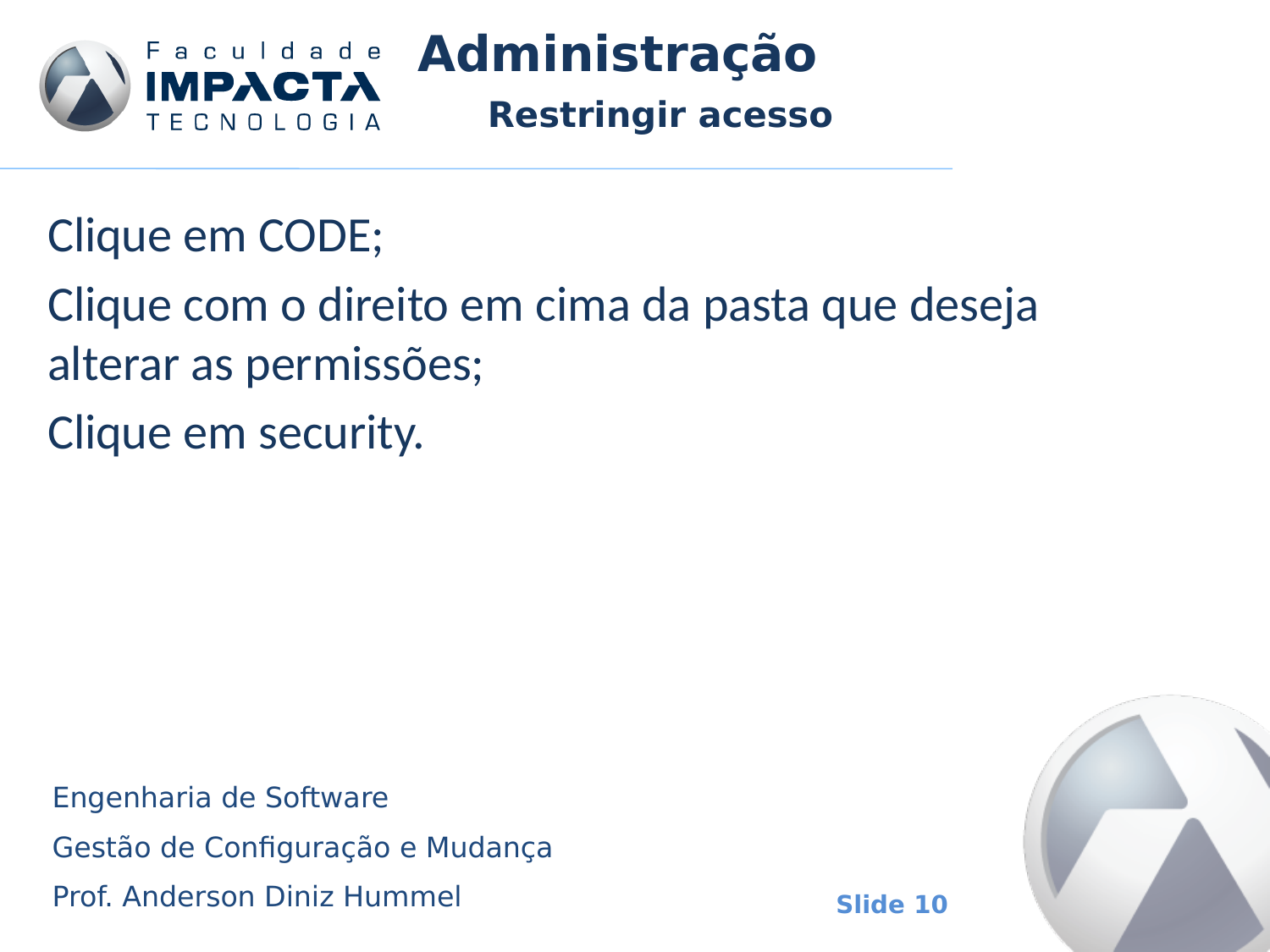

# Administração
Restringir acesso

Clique em CODE;
Clique com o direito em cima da pasta que deseja alterar as permissões;
Clique em security.
Engenharia de Software
Gestão de Configuração e Mudança

Prof. Anderson Diniz Hummel